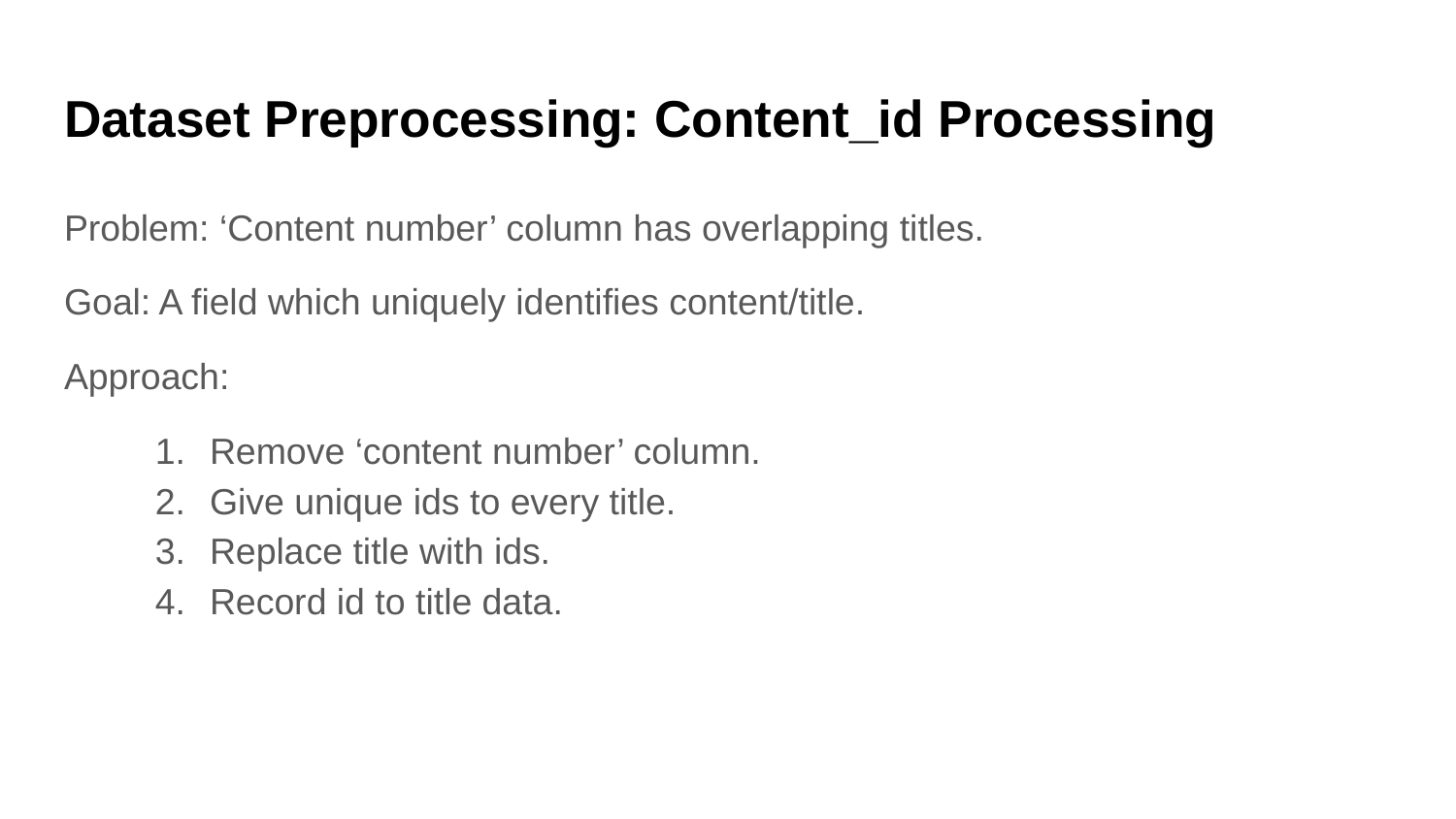

# Dataset Preprocessing: Content_id Processing

Problem: ‘Content number’ column has overlapping titles.
Goal: A field which uniquely identifies content/title.
Approach:
Remove ‘content number’ column.
Give unique ids to every title.
Replace title with ids.
Record id to title data.